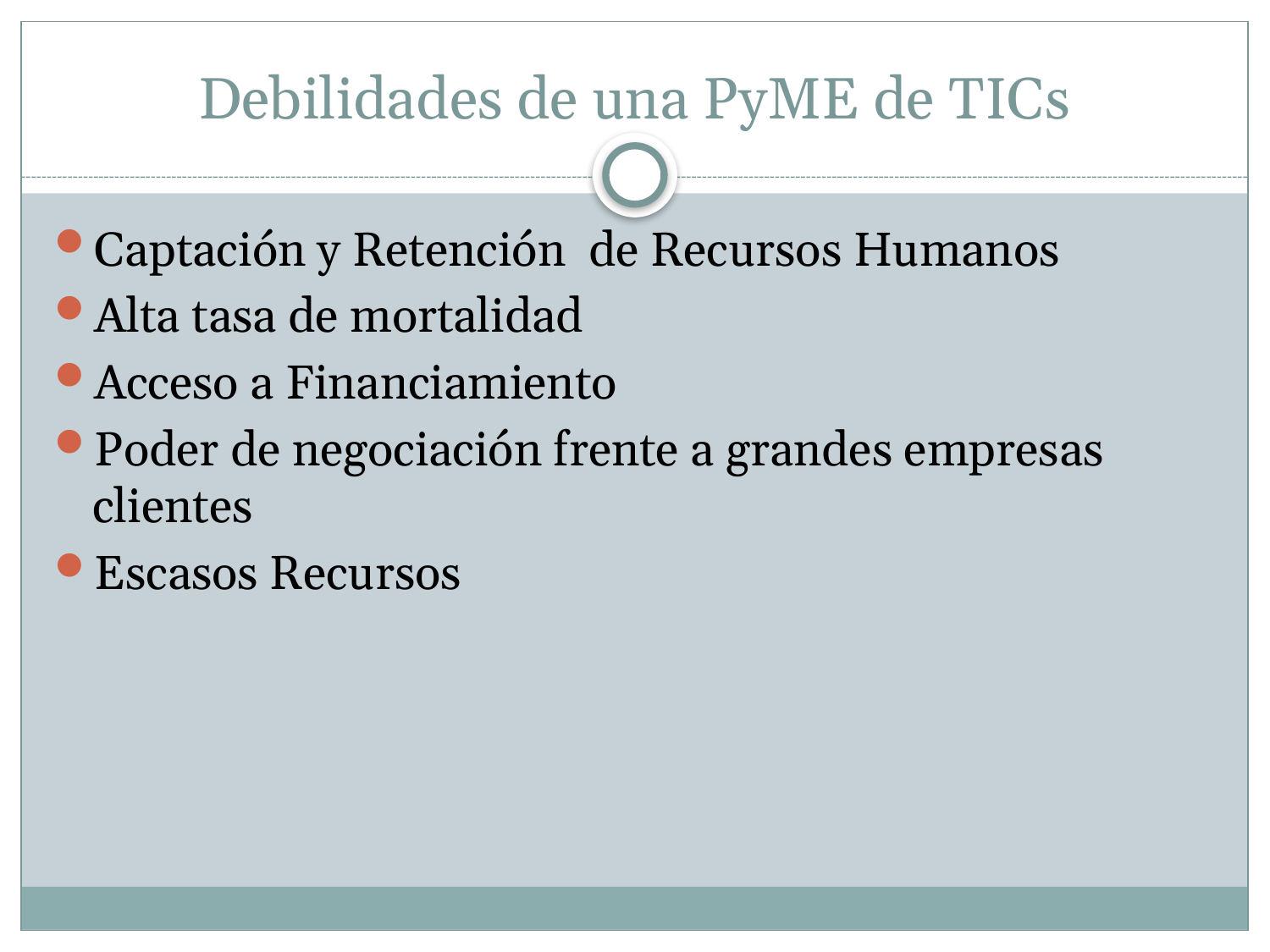

# Debilidades de una PyME de TICs
Captación y Retención  de Recursos Humanos
Alta tasa de mortalidad
Acceso a Financiamiento
Poder de negociación frente a grandes empresas clientes
Escasos Recursos